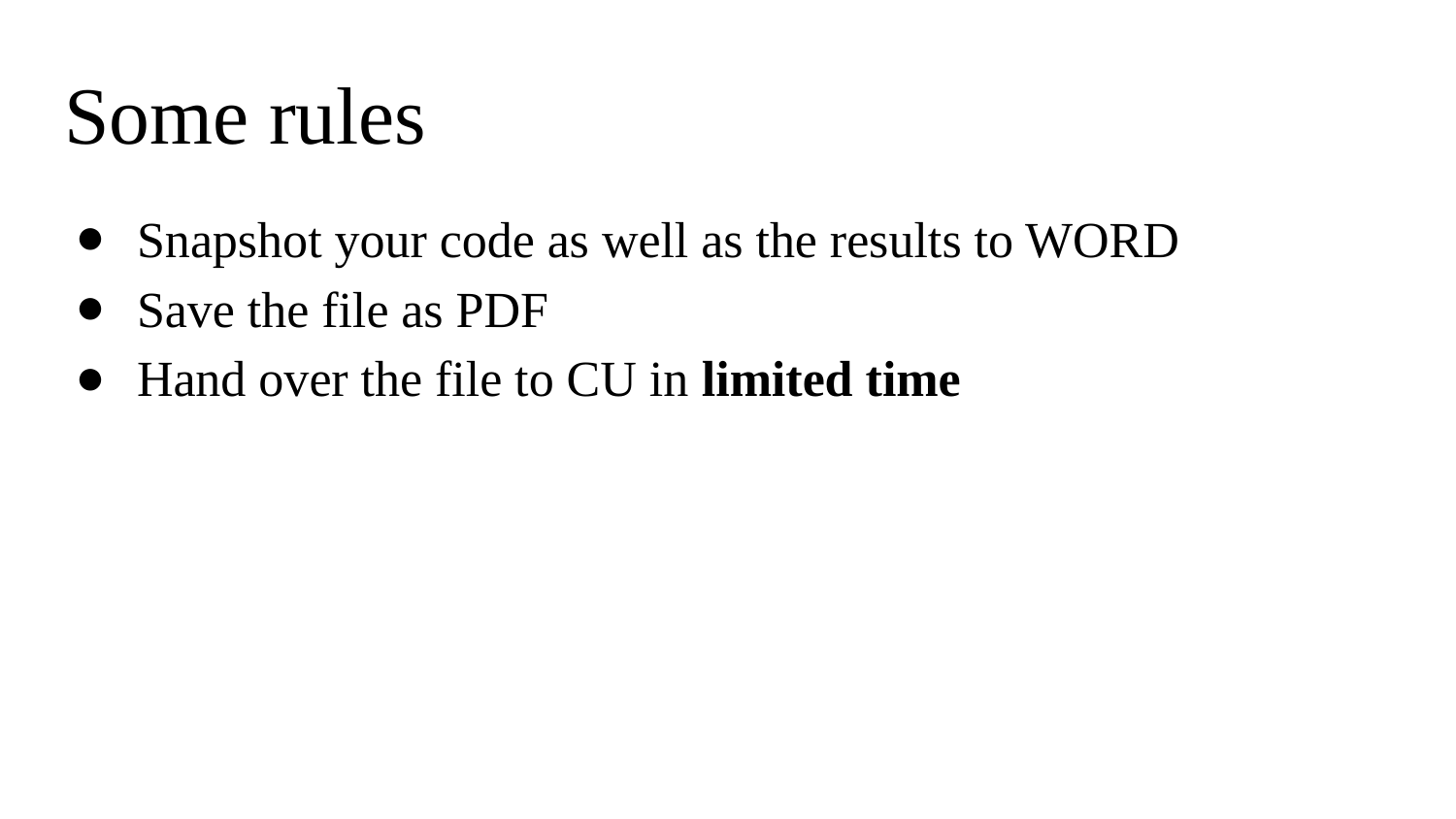

# Some rules
Snapshot your code as well as the results to WORD
Save the file as PDF
Hand over the file to CU in limited time